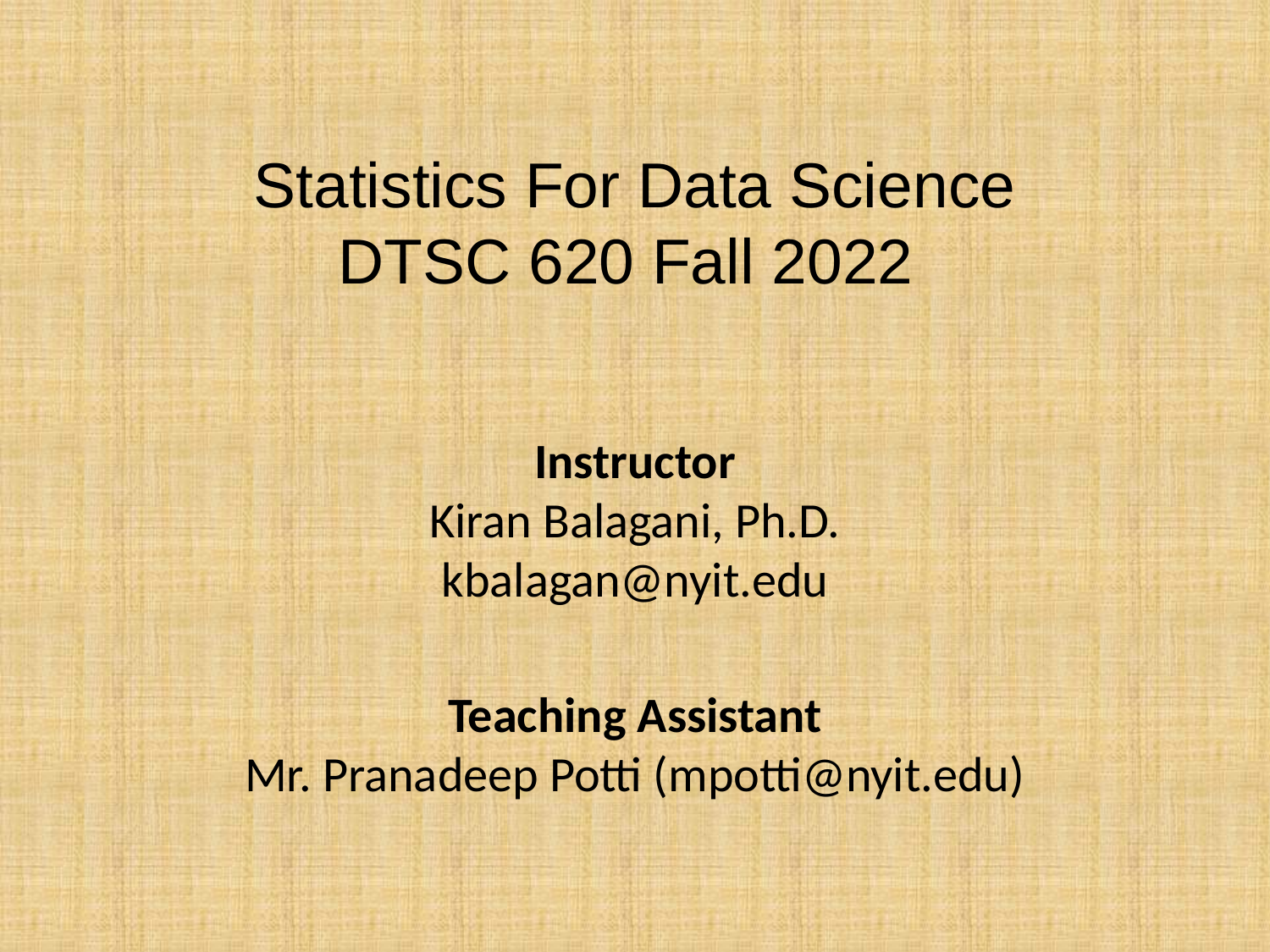

Statistics For Data Science
DTSC 620 Fall 2022
Instructor
Kiran Balagani, Ph.D.
kbalagan@nyit.edu
Teaching Assistant
Mr. Pranadeep Potti (mpotti@nyit.edu)